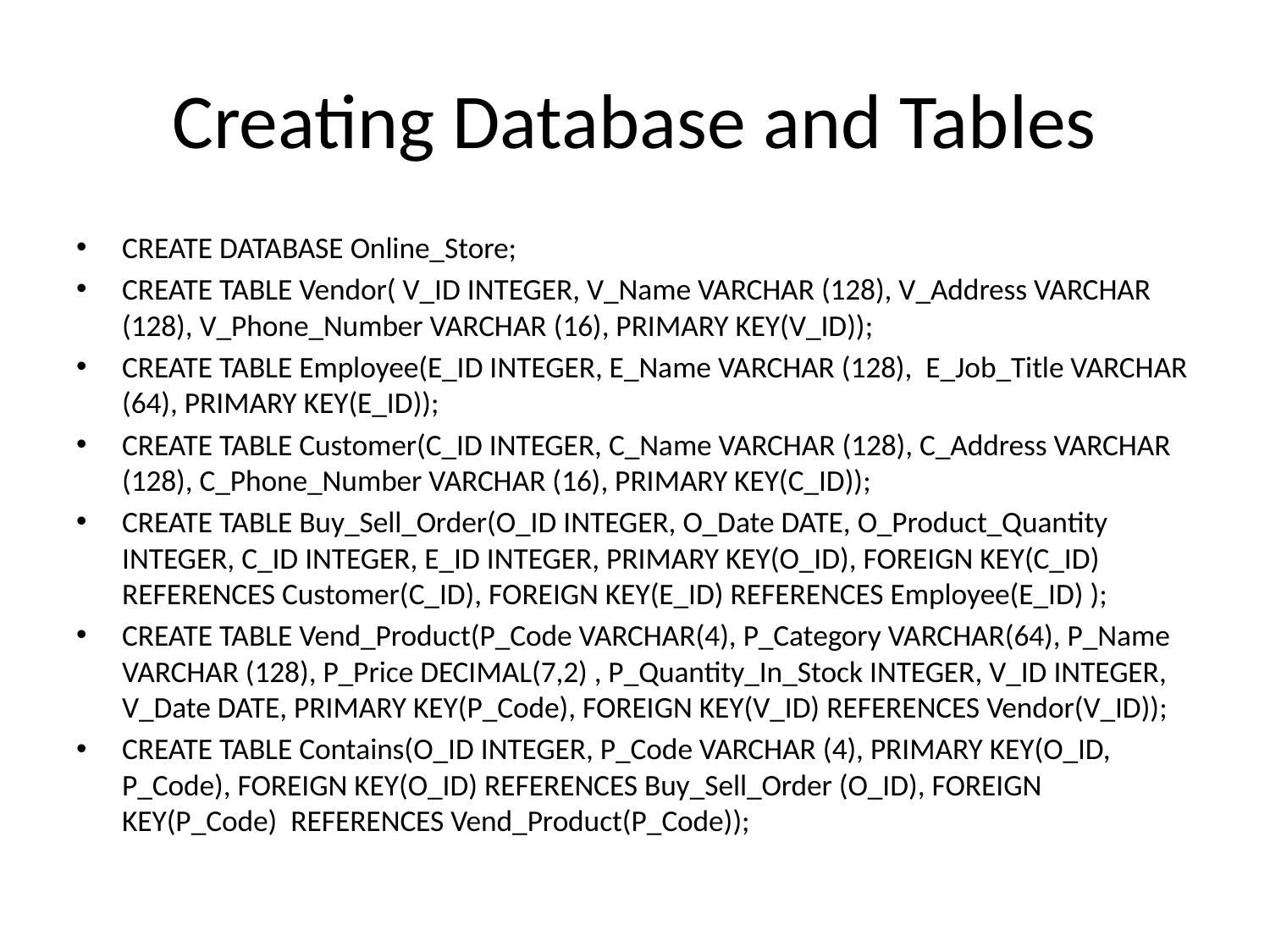

# Creating Database and Tables
CREATE DATABASE Online_Store;
CREATE TABLE Vendor( V_ID INTEGER, V_Name VARCHAR (128), V_Address VARCHAR (128), V_Phone_Number VARCHAR (16), PRIMARY KEY(V_ID));
CREATE TABLE Employee(E_ID INTEGER, E_Name VARCHAR (128),  E_Job_Title VARCHAR (64), PRIMARY KEY(E_ID));
CREATE TABLE Customer(C_ID INTEGER, C_Name VARCHAR (128), C_Address VARCHAR (128), C_Phone_Number VARCHAR (16), PRIMARY KEY(C_ID));
CREATE TABLE Buy_Sell_Order(O_ID INTEGER, O_Date DATE, O_Product_Quantity INTEGER, C_ID INTEGER, E_ID INTEGER, PRIMARY KEY(O_ID), FOREIGN KEY(C_ID) REFERENCES Customer(C_ID), FOREIGN KEY(E_ID) REFERENCES Employee(E_ID) );
CREATE TABLE Vend_Product(P_Code VARCHAR(4), P_Category VARCHAR(64), P_Name VARCHAR (128), P_Price DECIMAL(7,2) , P_Quantity_In_Stock INTEGER, V_ID INTEGER,  V_Date DATE, PRIMARY KEY(P_Code), FOREIGN KEY(V_ID) REFERENCES Vendor(V_ID));
CREATE TABLE Contains(O_ID INTEGER, P_Code VARCHAR (4), PRIMARY KEY(O_ID, P_Code), FOREIGN KEY(O_ID) REFERENCES Buy_Sell_Order (O_ID), FOREIGN KEY(P_Code)  REFERENCES Vend_Product(P_Code));